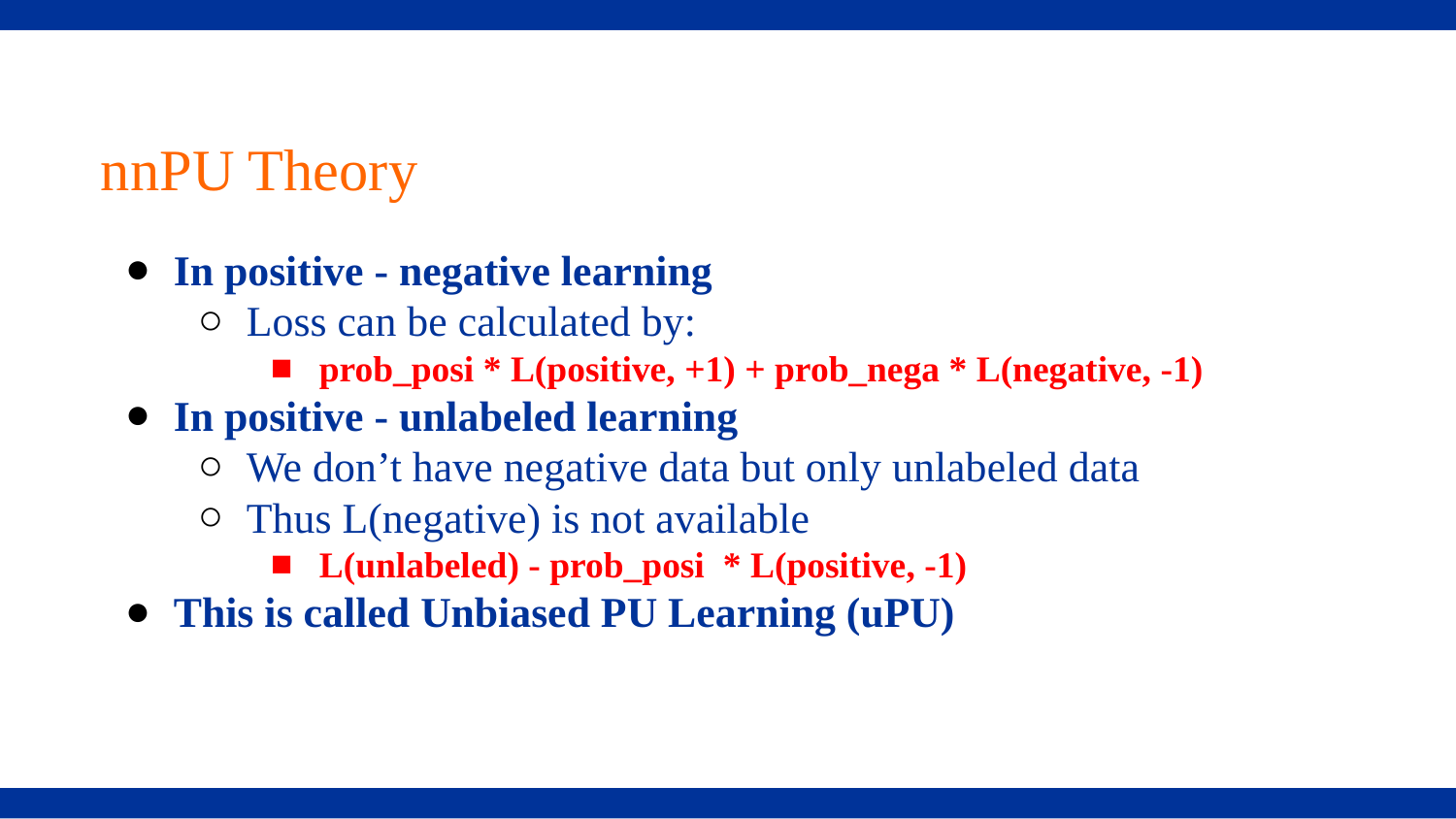

# nnPU Theory
In positive - negative learning
Loss can be calculated by:
prob_posi * L(positive, +1) + prob_nega * L(negative, -1)
In positive - unlabeled learning
We don’t have negative data but only unlabeled data
Thus L(negative) is not available
L(unlabeled) - prob_posi  * L(positive, -1)
This is called Unbiased PU Learning (uPU)